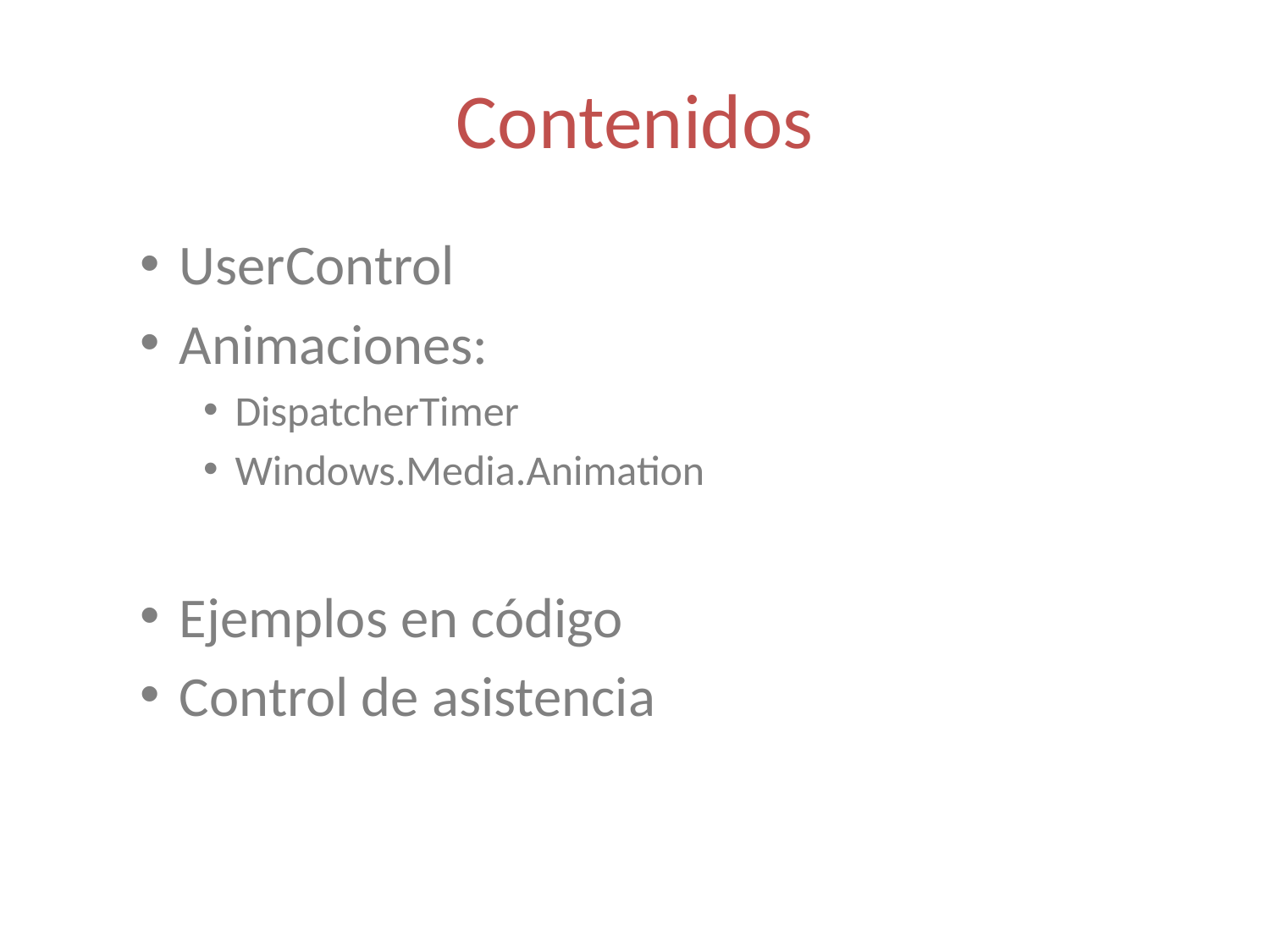

# Contenidos
UserControl
Animaciones:
DispatcherTimer
Windows.Media.Animation

Ejemplos en código
Control de asistencia